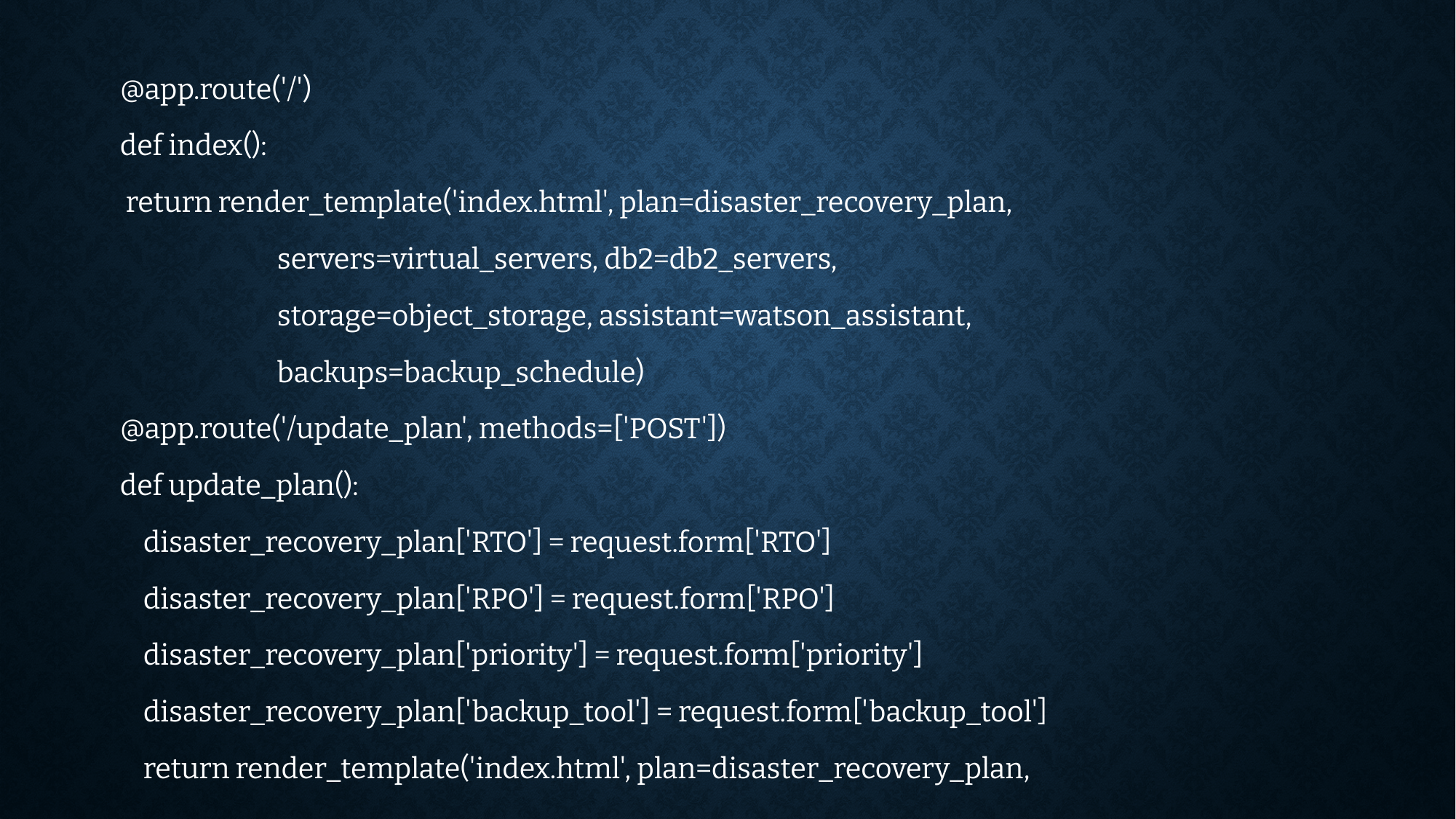

@app.route('/')
def index():
 return render_template('index.html', plan=disaster_recovery_plan,
                           servers=virtual_servers, db2=db2_servers,
                           storage=object_storage, assistant=watson_assistant,
                           backups=backup_schedule)
@app.route('/update_plan', methods=['POST'])
def update_plan():
    disaster_recovery_plan['RTO'] = request.form['RTO']
    disaster_recovery_plan['RPO'] = request.form['RPO']
    disaster_recovery_plan['priority'] = request.form['priority']
    disaster_recovery_plan['backup_tool'] = request.form['backup_tool']
    return render_template('index.html', plan=disaster_recovery_plan,